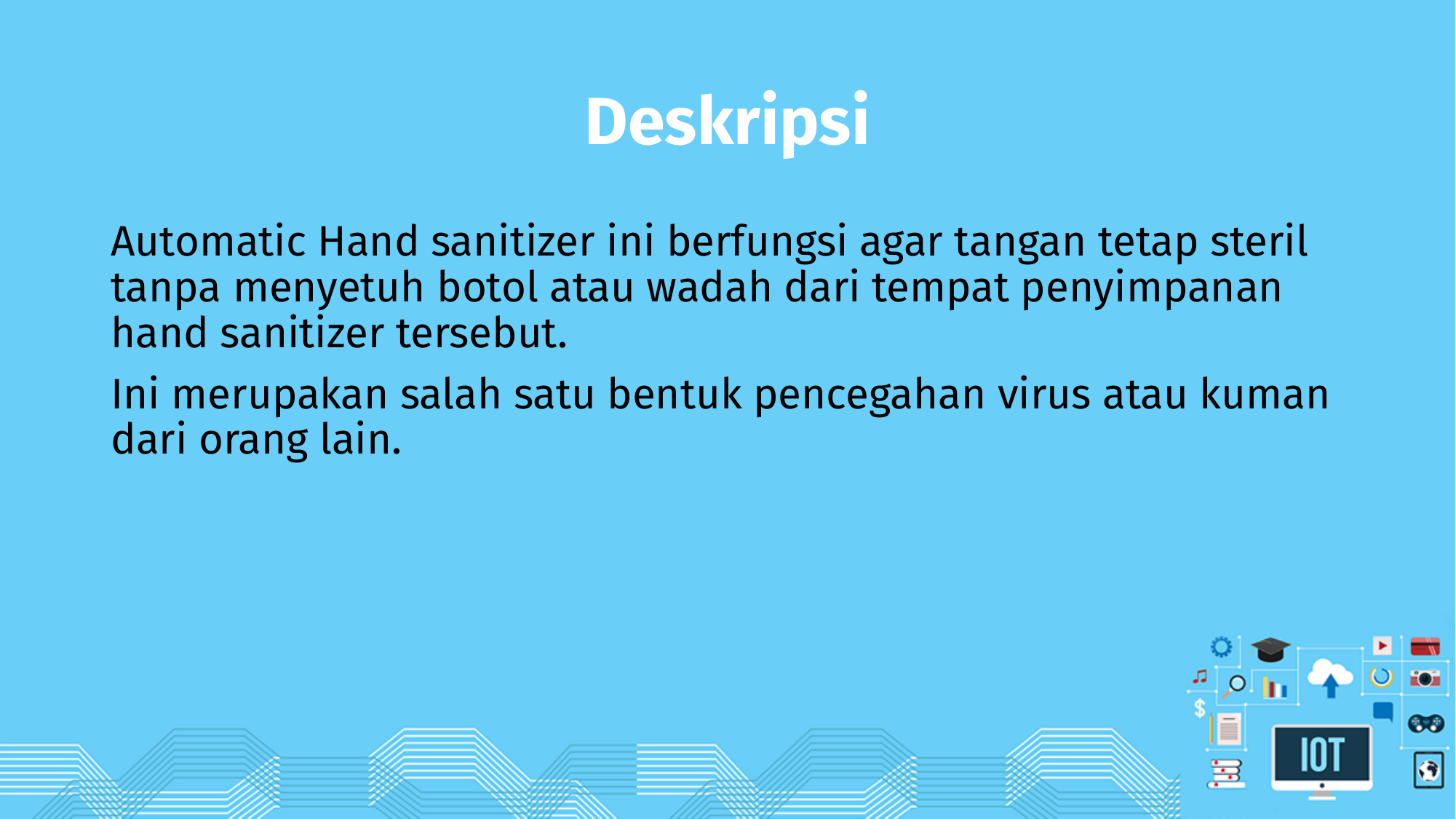

# Deskripsi
Automatic Hand sanitizer ini berfungsi agar tangan tetap steril tanpa menyetuh botol atau wadah dari tempat penyimpanan hand sanitizer tersebut.
Ini merupakan salah satu bentuk pencegahan virus atau kuman dari orang lain.